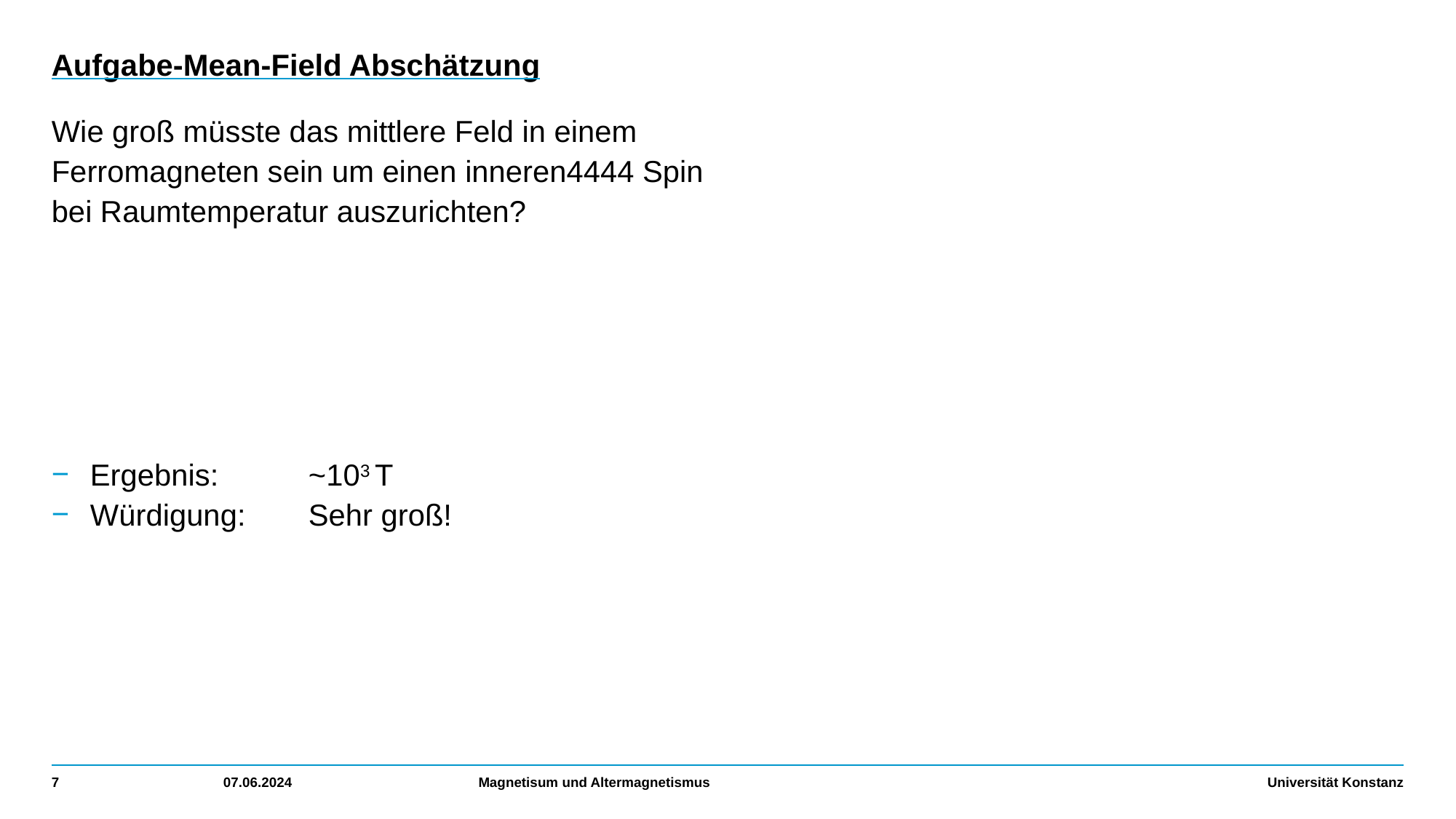

# Aufgabe-Mean-Field Abschätzung
Wie groß müsste das mittlere Feld in einem
Ferromagneten sein um einen inneren4444 Spin
bei Raumtemperatur auszurichten?

Ergebnis:	~103 T
Würdigung:	Sehr groß!

7
07.06.2024
Magnetisum und Altermagnetismus